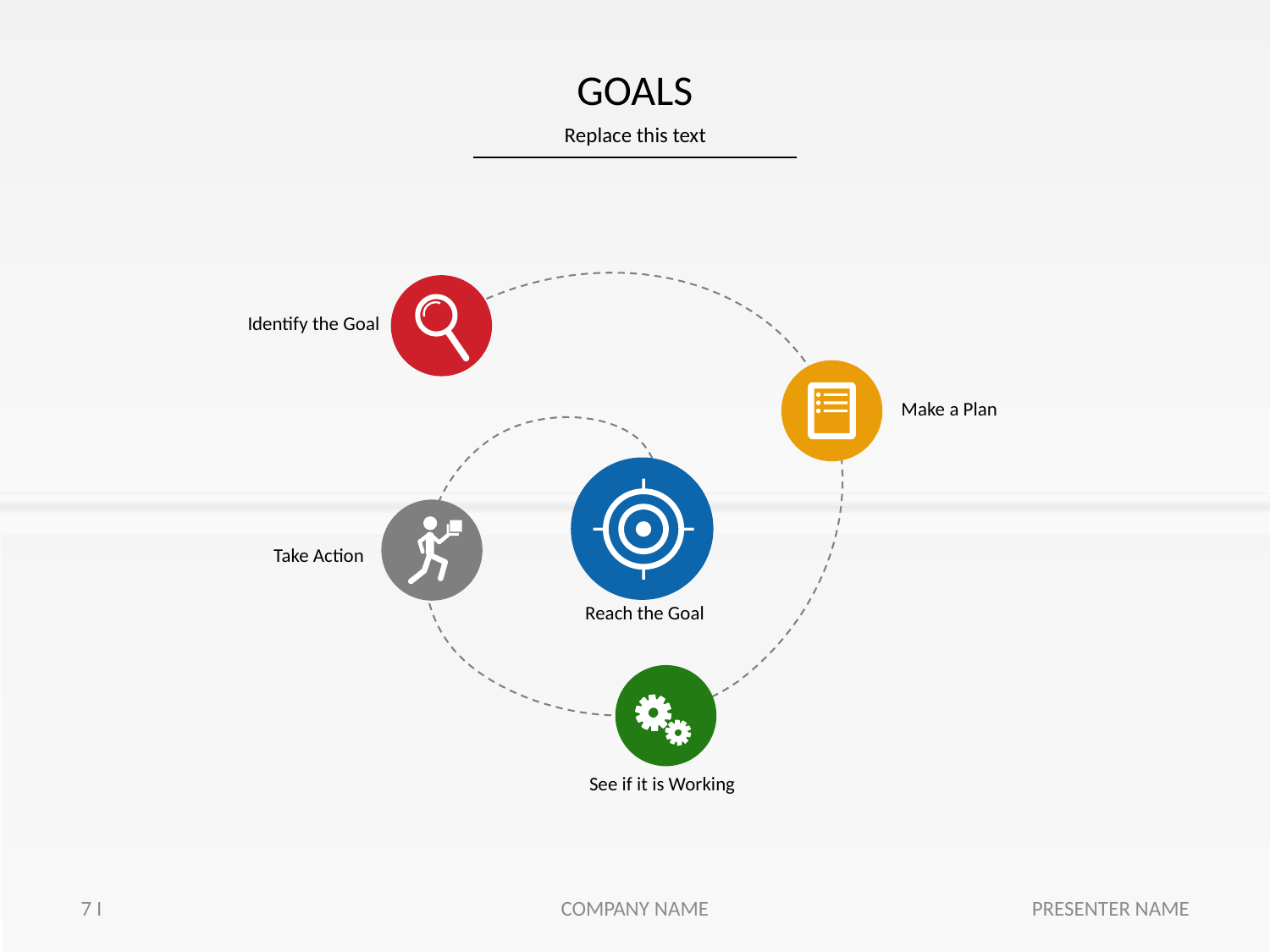

# GOALS
Replace this text

Identify the Goal

Make a Plan

Take Action
Reach the Goal

See if it is Working
7 I
COMPANY NAME
PRESENTER NAME